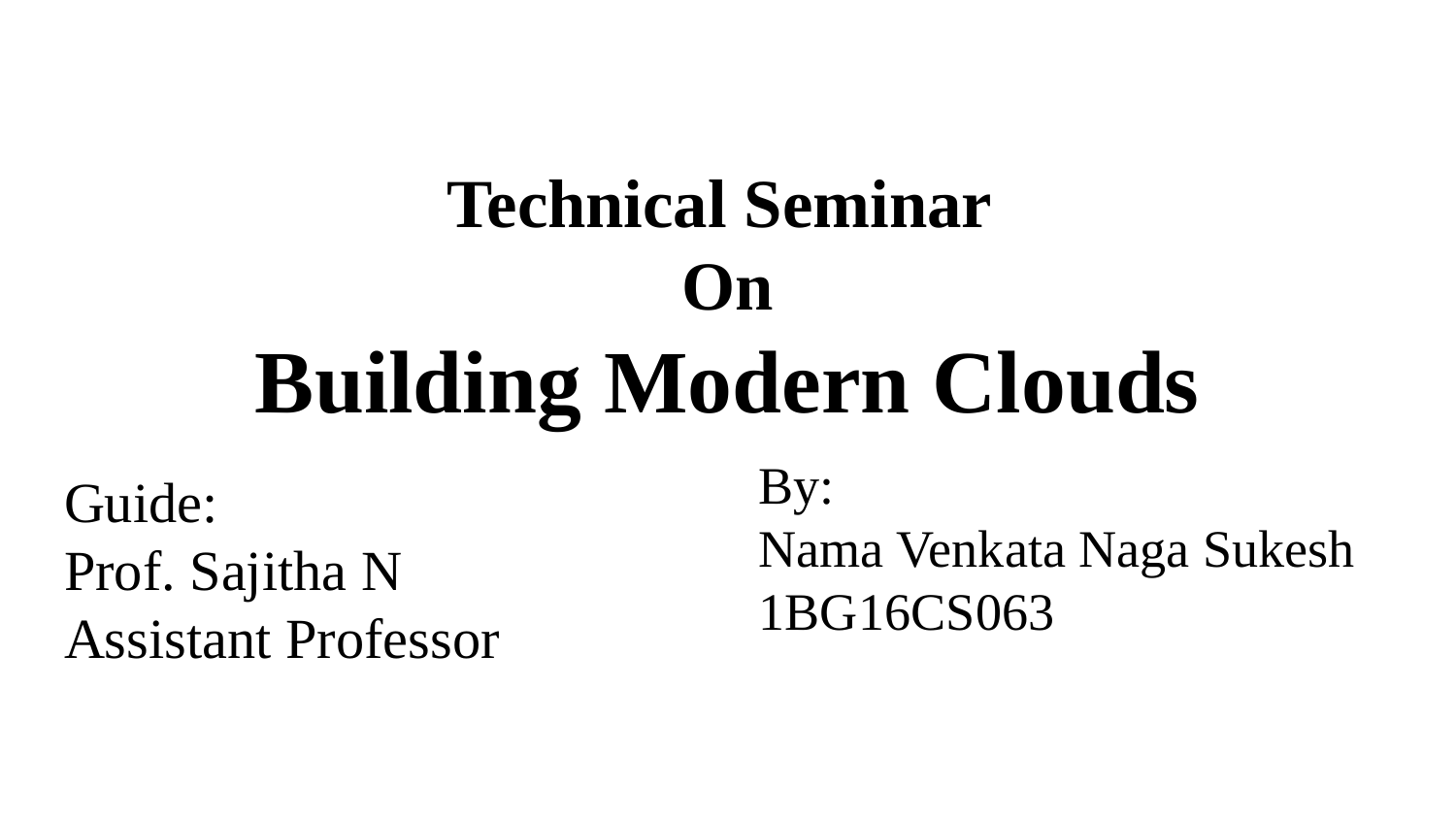

# Technical Seminar
On
Building Modern Clouds
By:
Nama Venkata Naga Sukesh
1BG16CS063
Guide:
Prof. Sajitha N
Assistant Professor